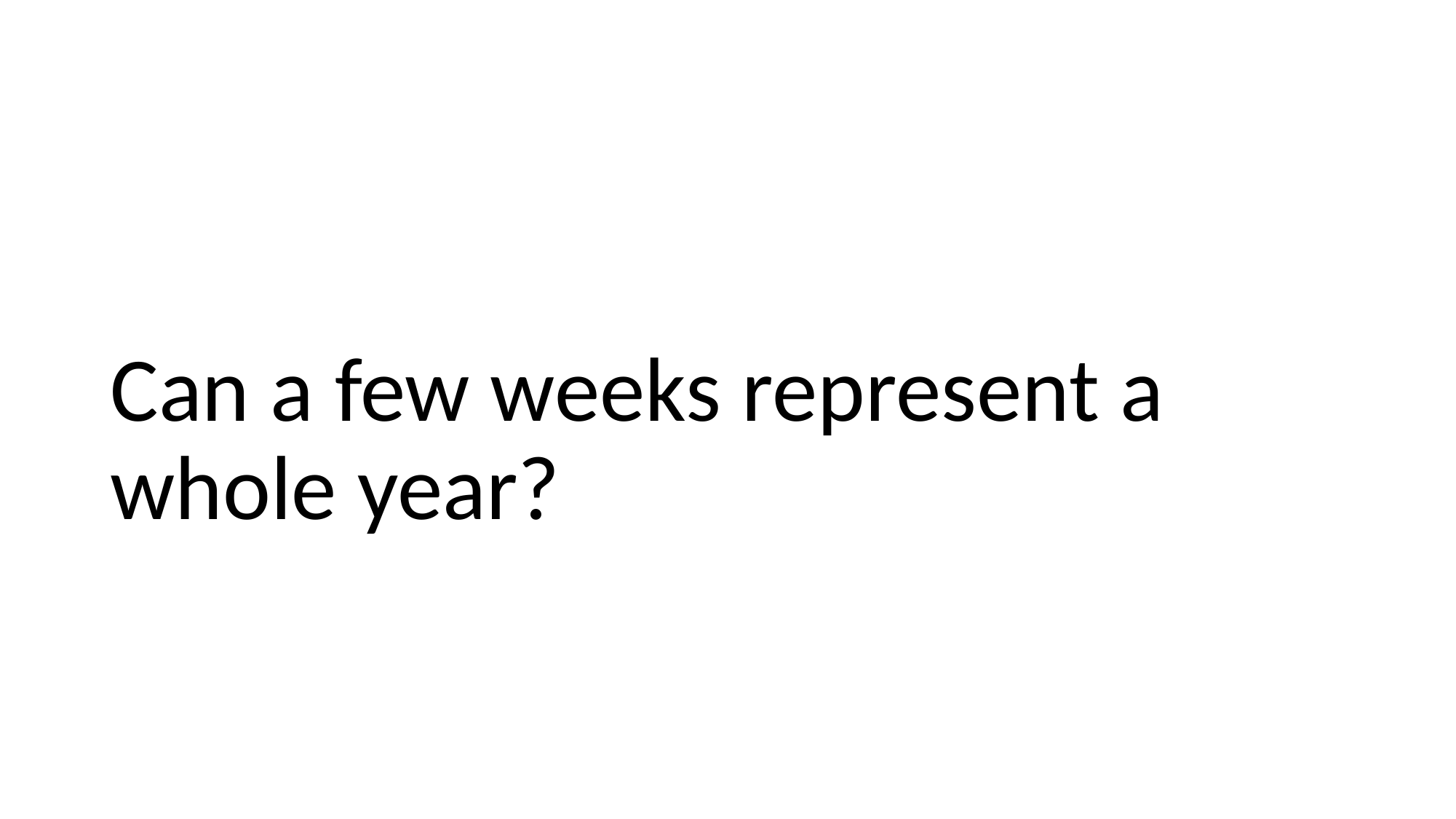

# Can a few weeks represent a whole year?